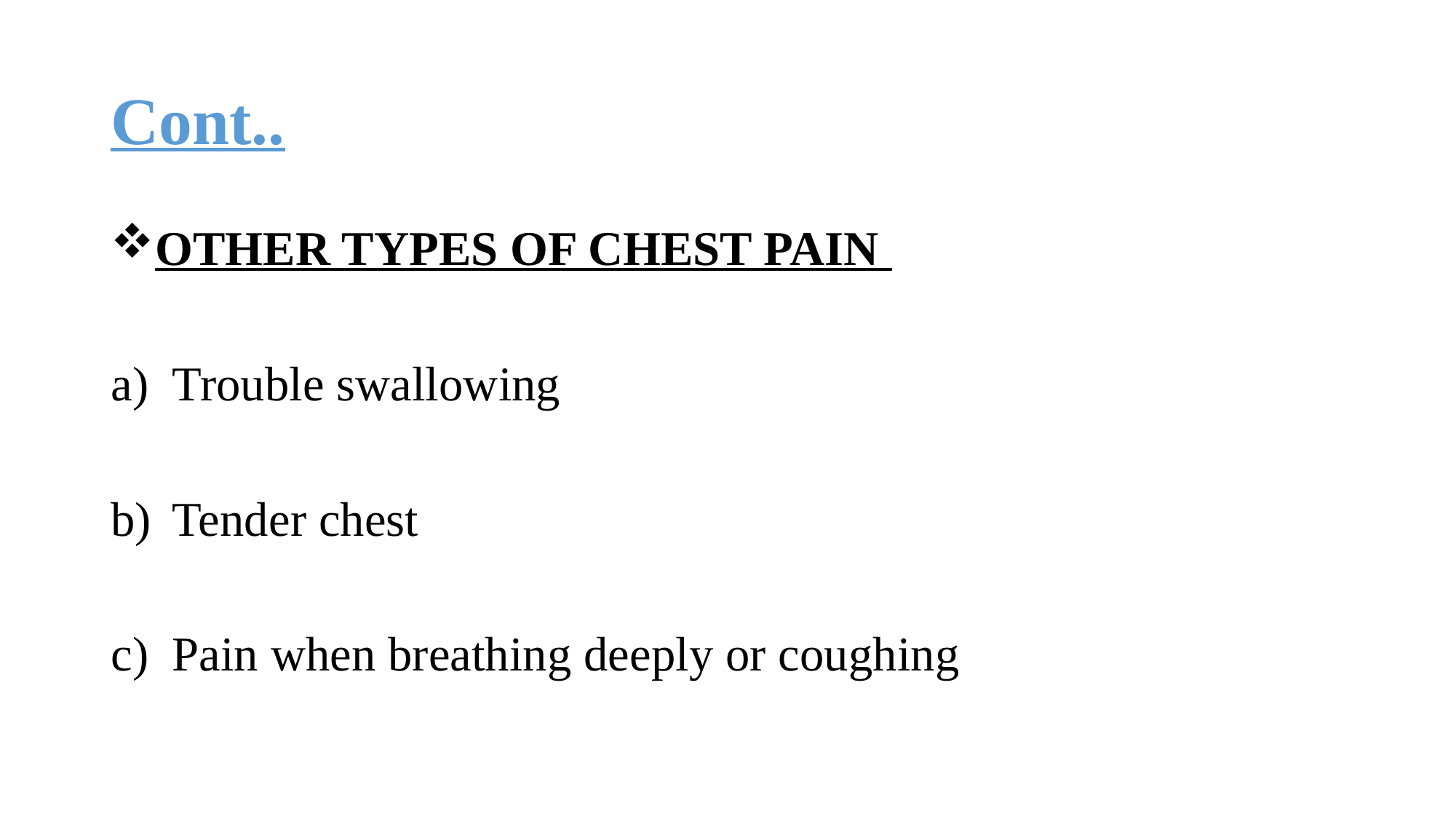

# Cont..
OTHER TYPES OF CHEST PAIN

Trouble swallowing

Tender chest

Pain when breathing deeply or coughing